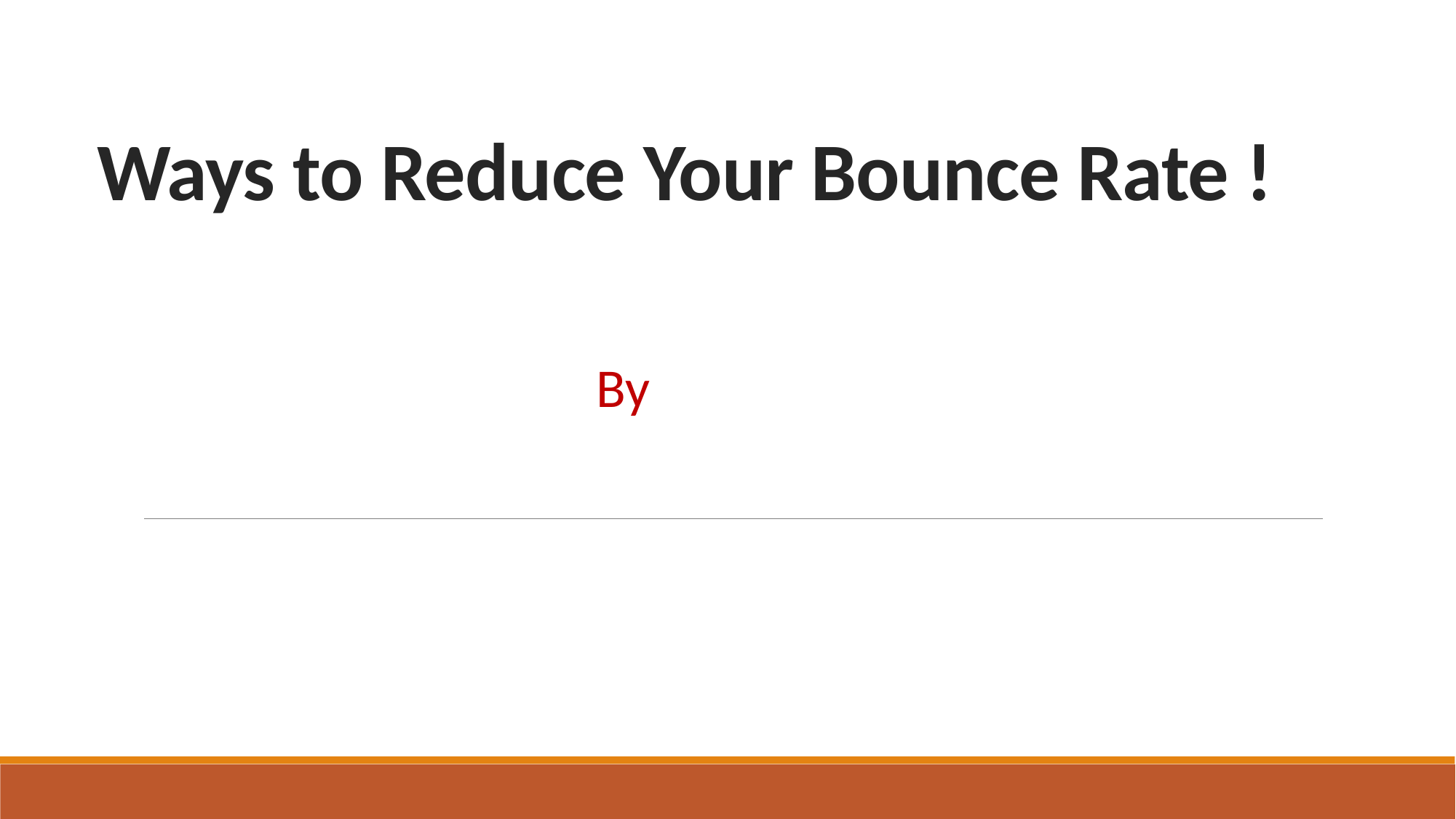

# Ways to Reduce Your Bounce Rate !
By